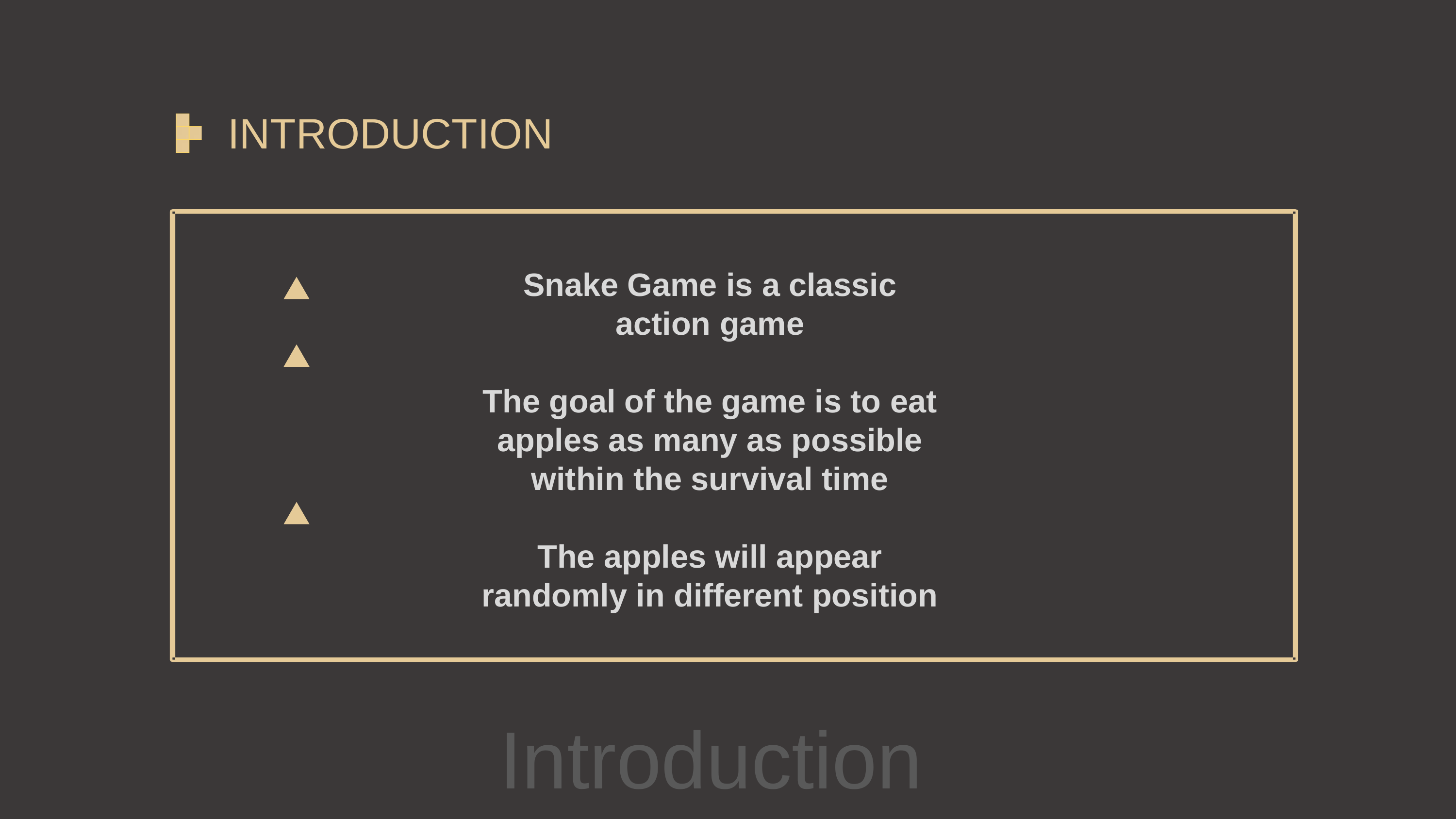

INTRODUCTION

Snake Game is a classic action game

The goal of the game is to eat apples as many as possible within the survival time

The apples will appear randomly in different position

Introduction